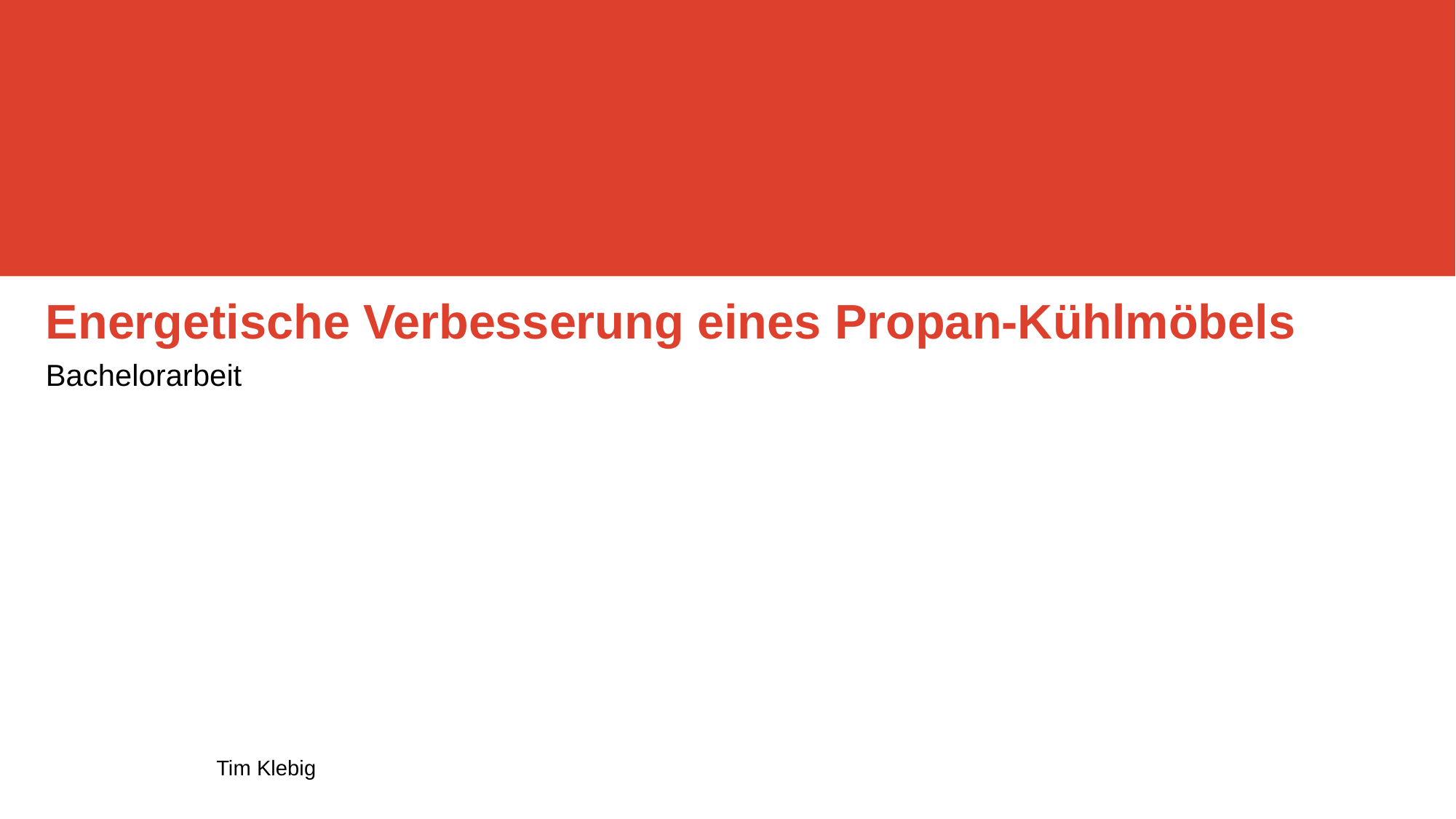

# Energetische Verbesserung eines Propan-Kühlmöbels
Bachelorarbeit

Tim Klebig